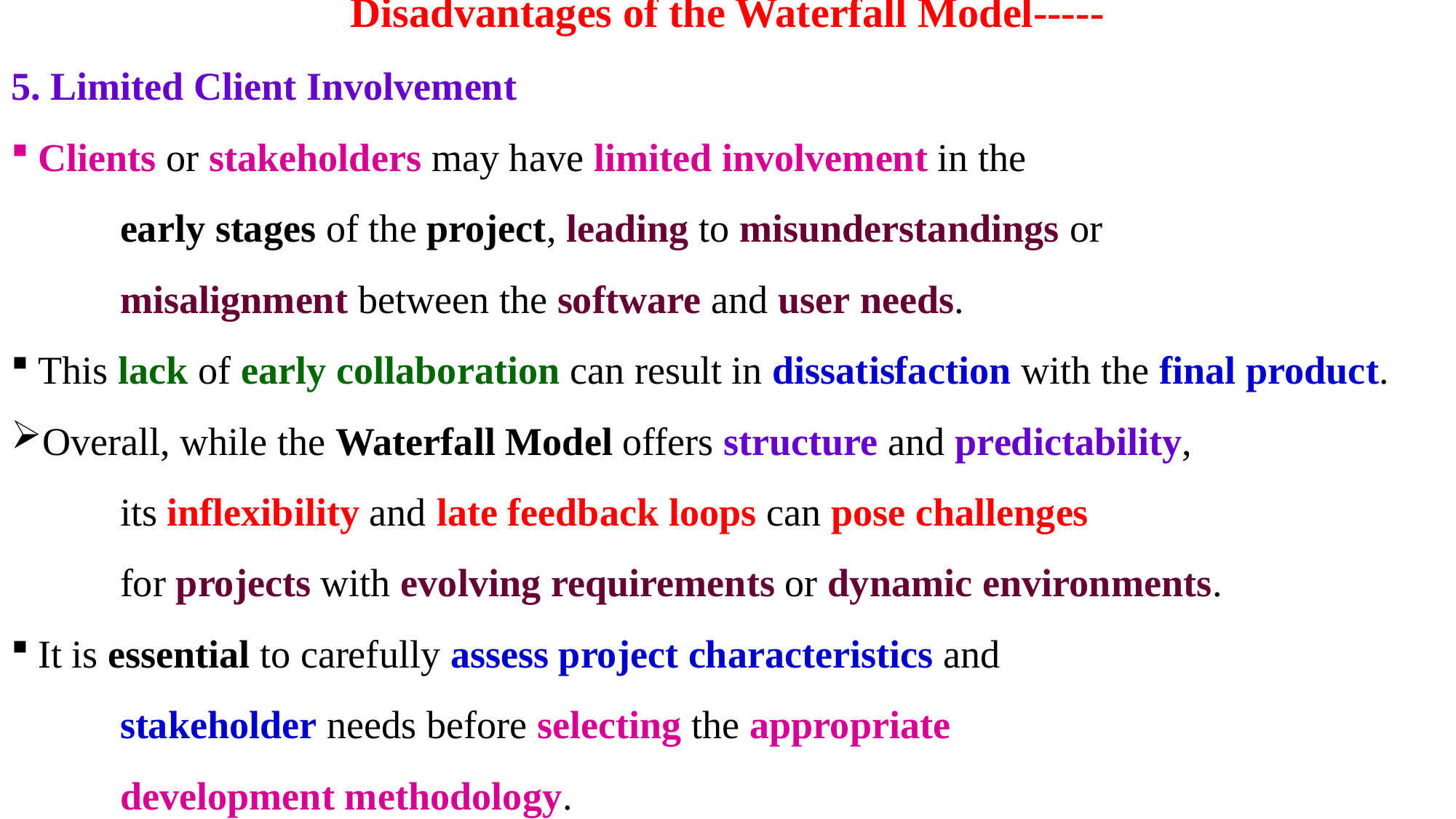

# Disadvantages of the Waterfall Model-----
5. Limited Client Involvement
Clients or stakeholders may have limited involvement in the
	early stages of the project, leading to misunderstandings or
	misalignment between the software and user needs.
This lack of early collaboration can result in dissatisfaction with the final product.
Overall, while the Waterfall Model offers structure and predictability,
	its inflexibility and late feedback loops can pose challenges
	for projects with evolving requirements or dynamic environments.
It is essential to carefully assess project characteristics and
	stakeholder needs before selecting the appropriate
	development methodology.